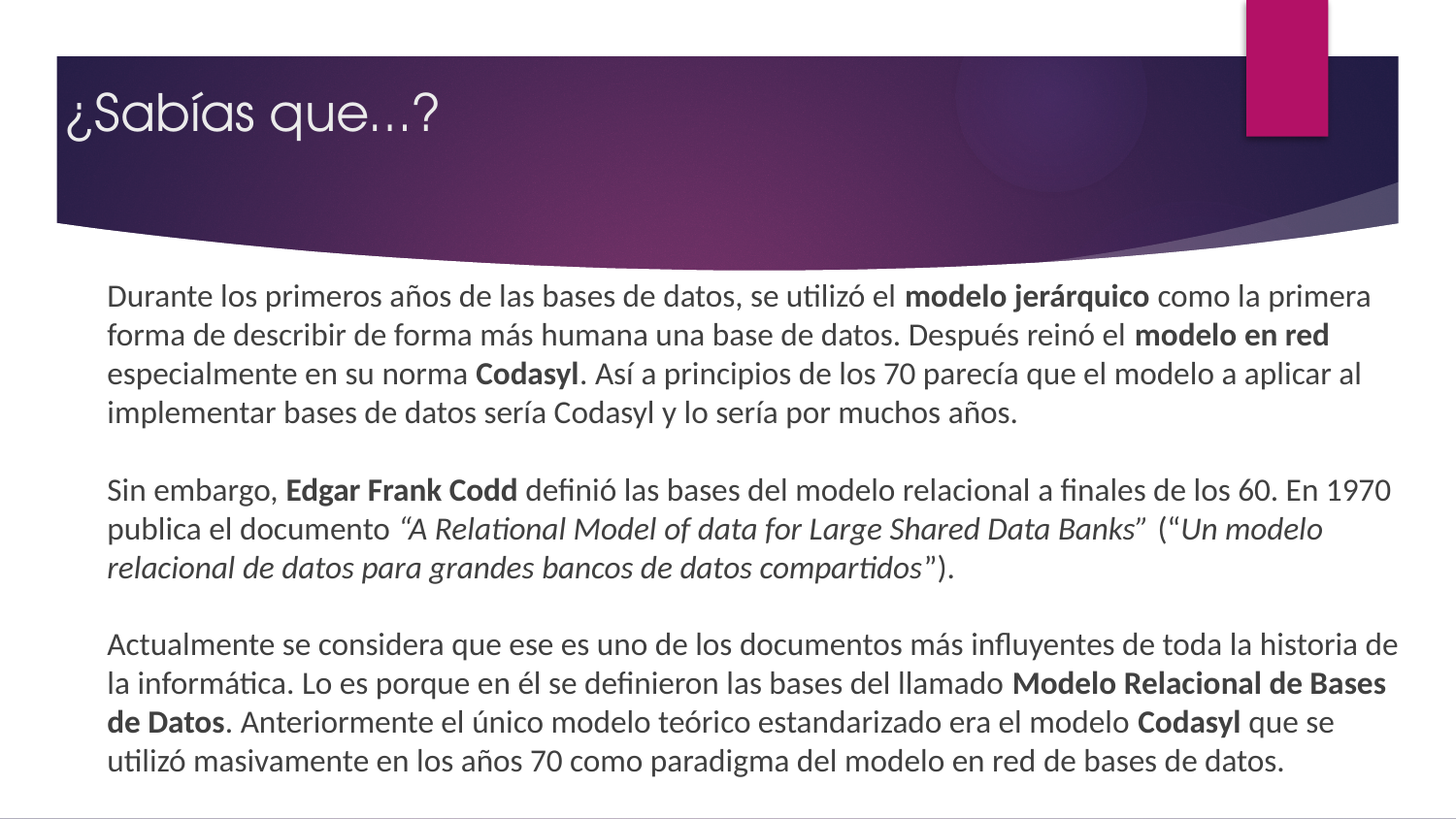

# ¿Sabías que…?
Durante los primeros años de las bases de datos, se utilizó el modelo jerárquico como la primera forma de describir de forma más humana una base de datos. Después reinó el modelo en red especialmente en su norma Codasyl. Así a principios de los 70 parecía que el modelo a aplicar al implementar bases de datos sería Codasyl y lo sería por muchos años.

Sin embargo, Edgar Frank Codd definió las bases del modelo relacional a finales de los 60. En 1970 publica el documento “A Relational Model of data for Large Shared Data Banks” (“Un modelo relacional de datos para grandes bancos de datos compartidos”).

Actualmente se considera que ese es uno de los documentos más influyentes de toda la historia de la informática. Lo es porque en él se definieron las bases del llamado Modelo Relacional de Bases de Datos. Anteriormente el único modelo teórico estandarizado era el modelo Codasyl que se utilizó masivamente en los años 70 como paradigma del modelo en red de bases de datos.